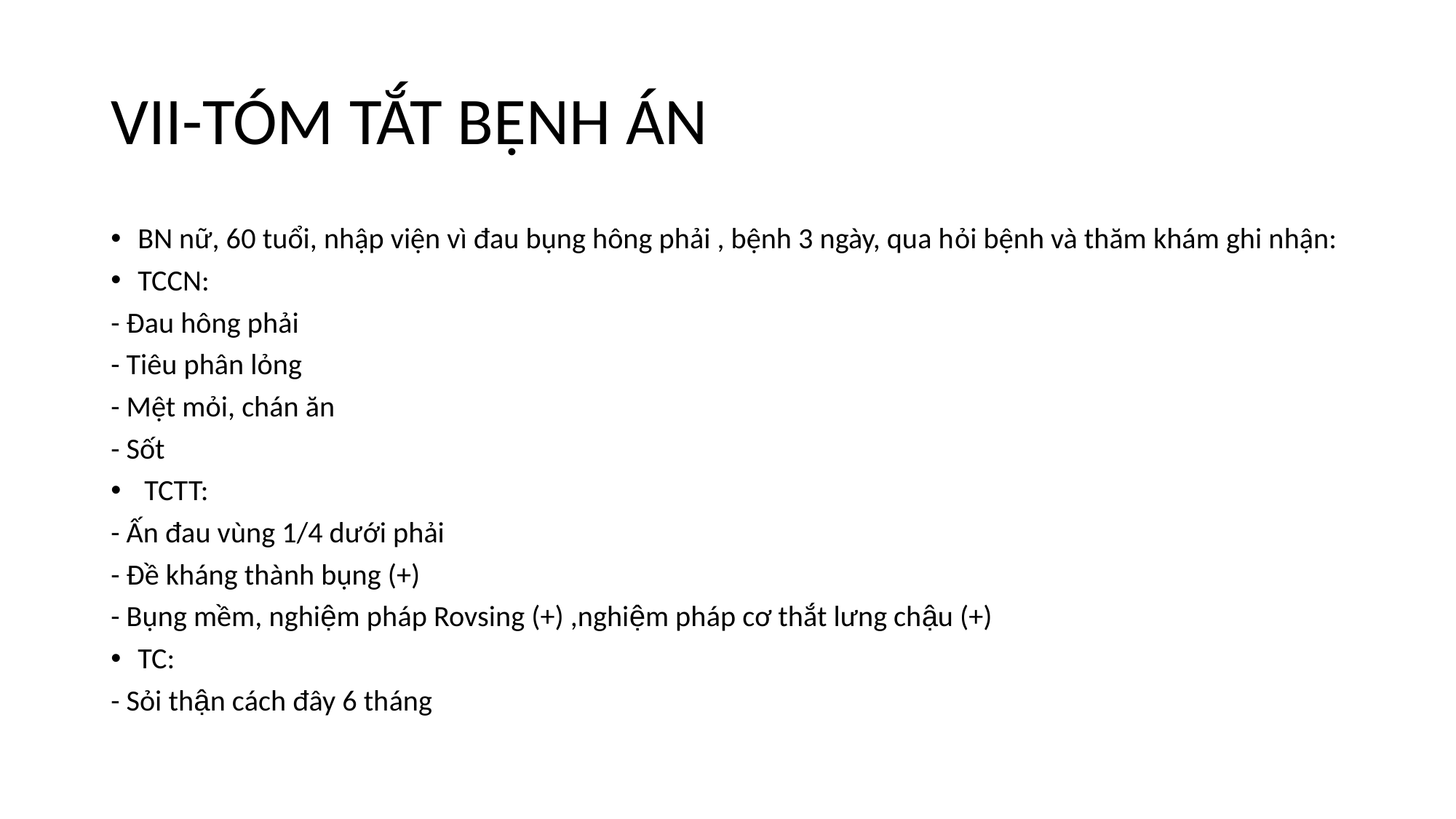

# VII-TÓM TẮT BỆNH ÁN
BN nữ, 60 tuổi, nhập viện vì đau bụng hông phải , bệnh 3 ngày, qua hỏi bệnh và thăm khám ghi nhận:
TCCN:
- Đau hông phải
- Tiêu phân lỏng
- Mệt mỏi, chán ăn
- Sốt
 TCTT:
- Ấn đau vùng 1/4 dưới phải
- Đề kháng thành bụng (+)
- Bụng mềm, nghiệm pháp Rovsing (+) ,nghiệm pháp cơ thắt lưng chậu (+)
TC:
- Sỏi thận cách đây 6 tháng